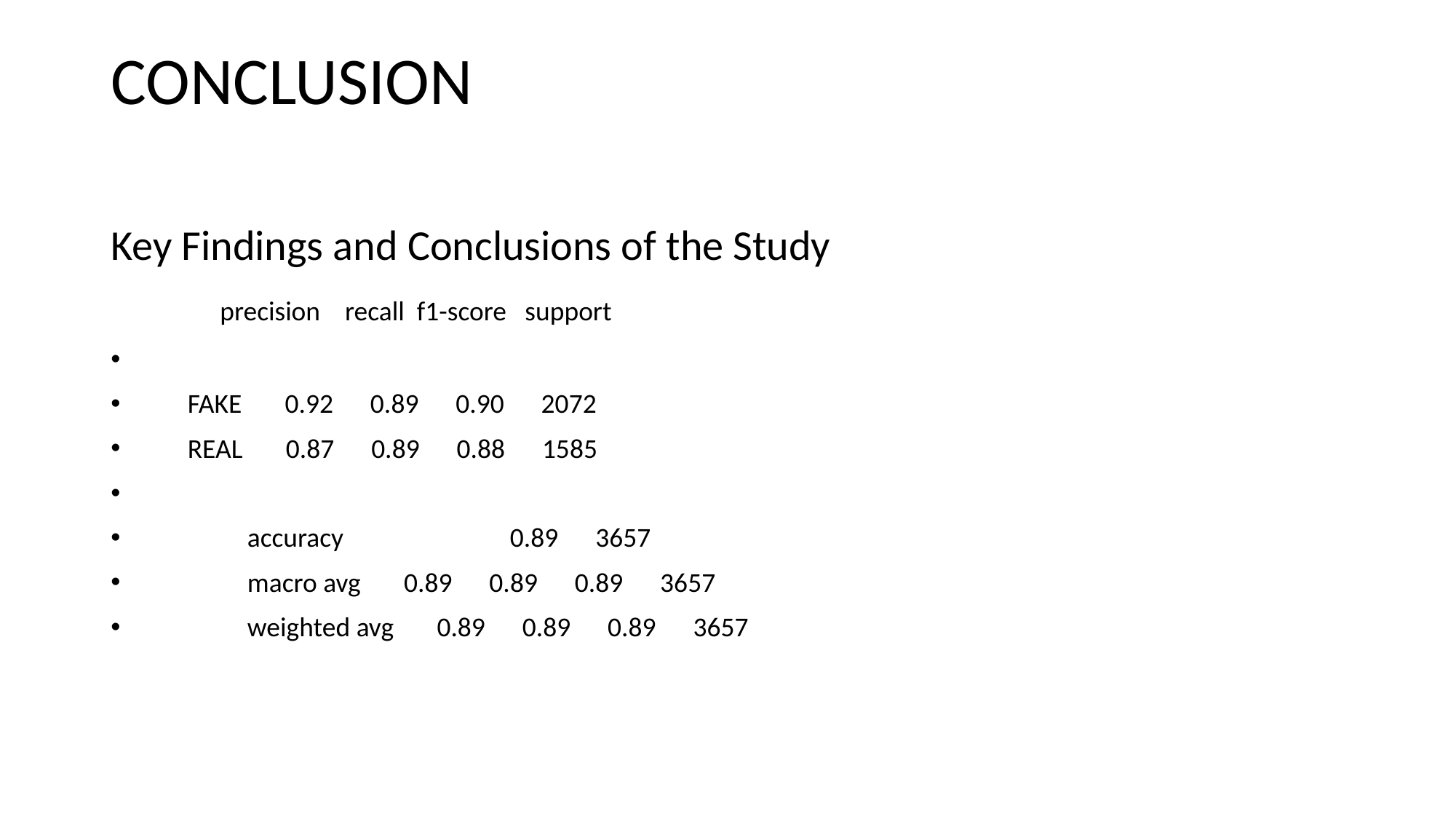

# CONCLUSION
Key Findings and Conclusions of the Study
	precision    recall  f1-score   support

        FAKE       0.92      0.89      0.90      2072
        REAL       0.87      0.89      0.88      1585

    	accuracy                           0.89      3657
  	macro avg       0.89      0.89      0.89      3657
	weighted avg       0.89      0.89      0.89      3657